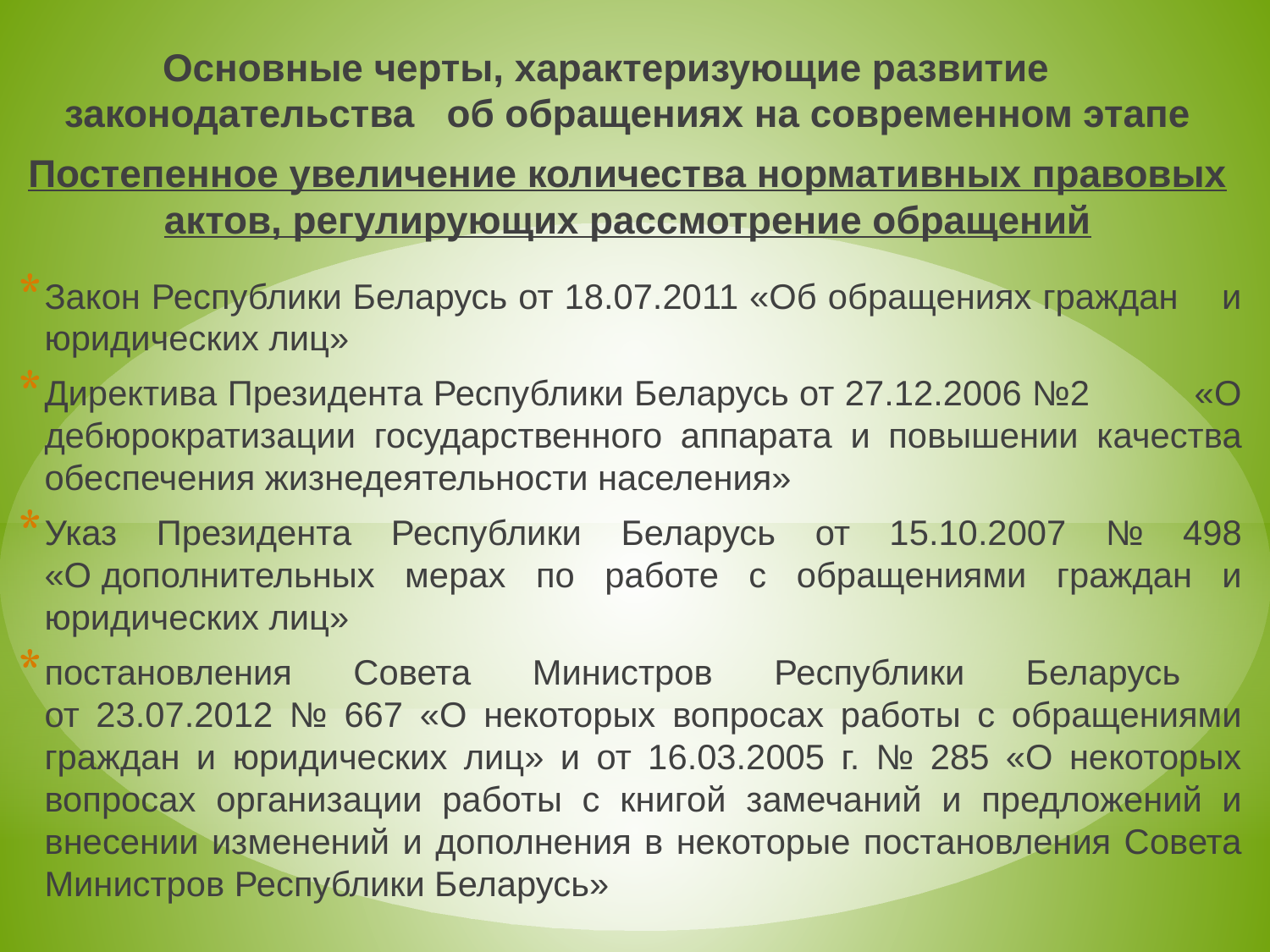

#
Основные черты, характеризующие развитие     законодательства   об обращениях на современном этапе
Постепенное увеличение количества нормативных правовых актов, регулирующих рассмотрение обращений

Закон Республики Беларусь от 18.07.2011 «Об обращениях граждан    и юридических лиц»
Директива Президента Республики Беларусь от 27.12.2006 №2          «О дебюрократизации государственного аппарата и повышении качества обеспечения жизнедеятельности населения»
Указ Президента Республики Беларусь от 15.10.2007 № 498 «О дополнительных мерах по работе с обращениями граждан и юридических лиц»
постановления Совета Министров Республики Беларусь
от 23.07.2012 № 667 «О некоторых вопросах работы с обращениями граждан и юридических лиц» и от 16.03.2005 г. № 285 «О некоторых вопросах организации работы с книгой замечаний и предложений и внесении изменений и дополнения в некоторые постановления Совета Министров Республики Беларусь»